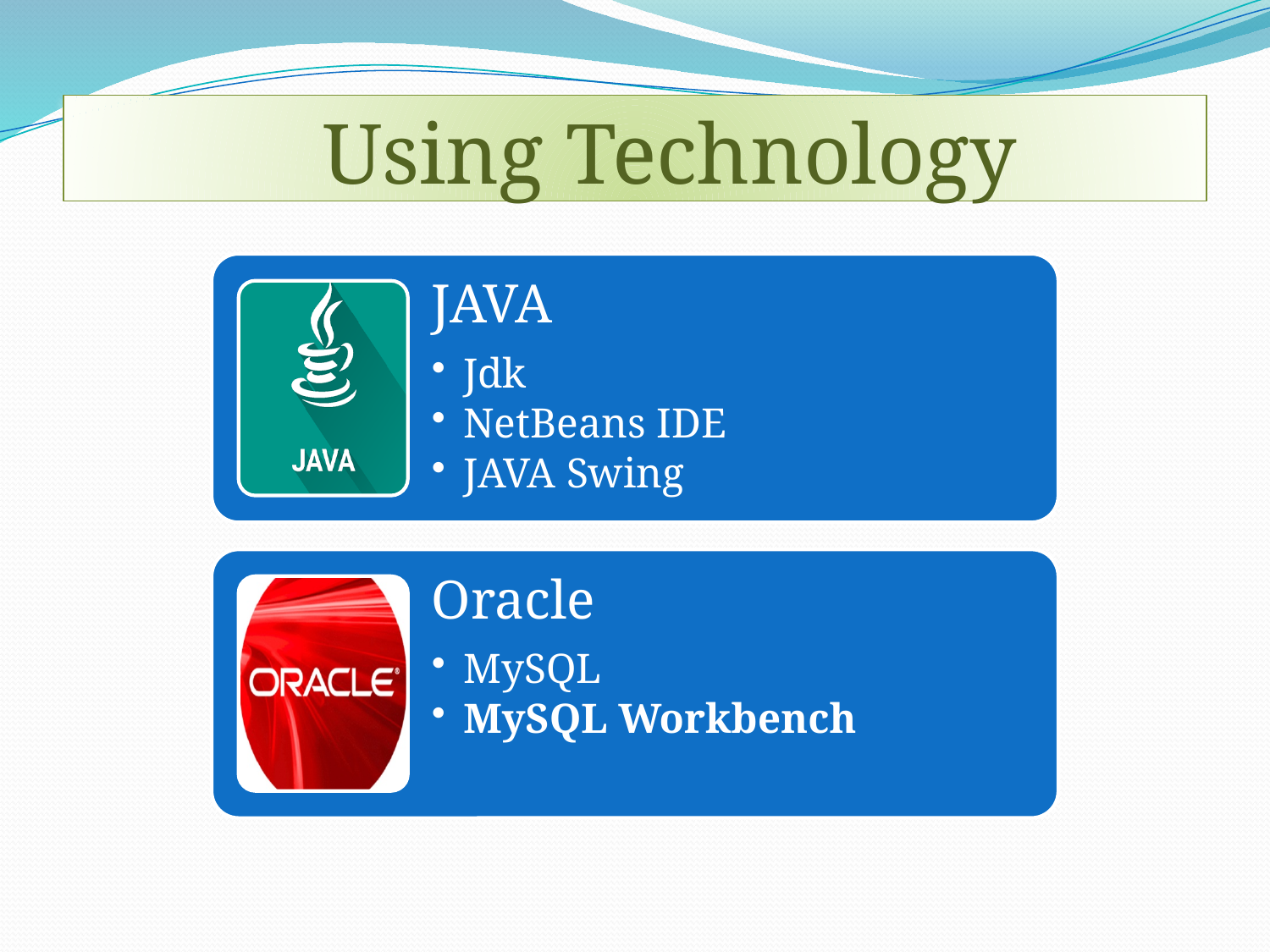

# Using Technology
JAVA
Jdk
NetBeans IDE
JAVA Swing
Oracle
MySQL
MySQL Workbench